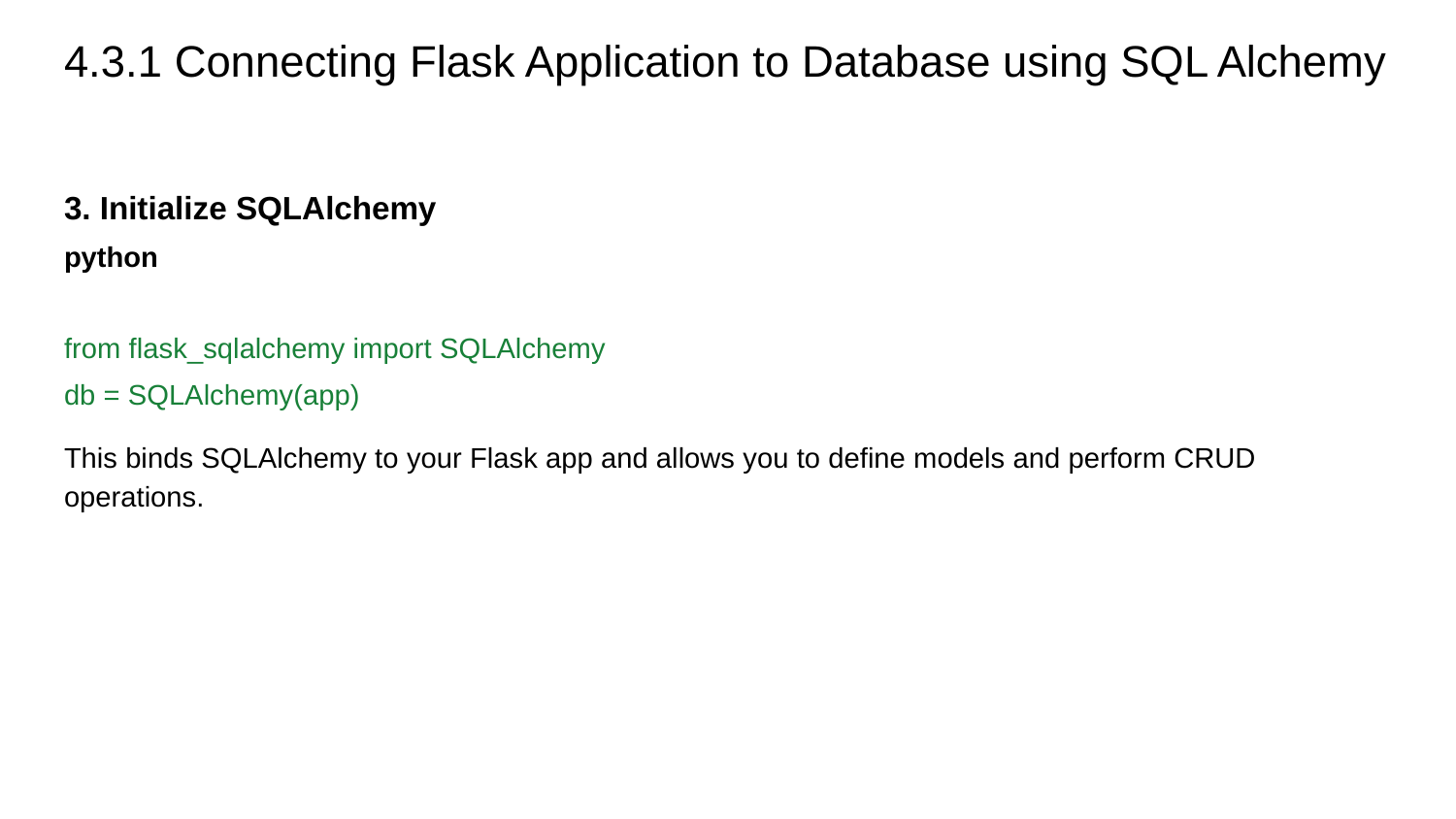

# 4.3.1 Connecting Flask Application to Database using SQL Alchemy
3. Initialize SQLAlchemy
python

from flask_sqlalchemy import SQLAlchemy
db = SQLAlchemy(app)
This binds SQLAlchemy to your Flask app and allows you to define models and perform CRUD operations.